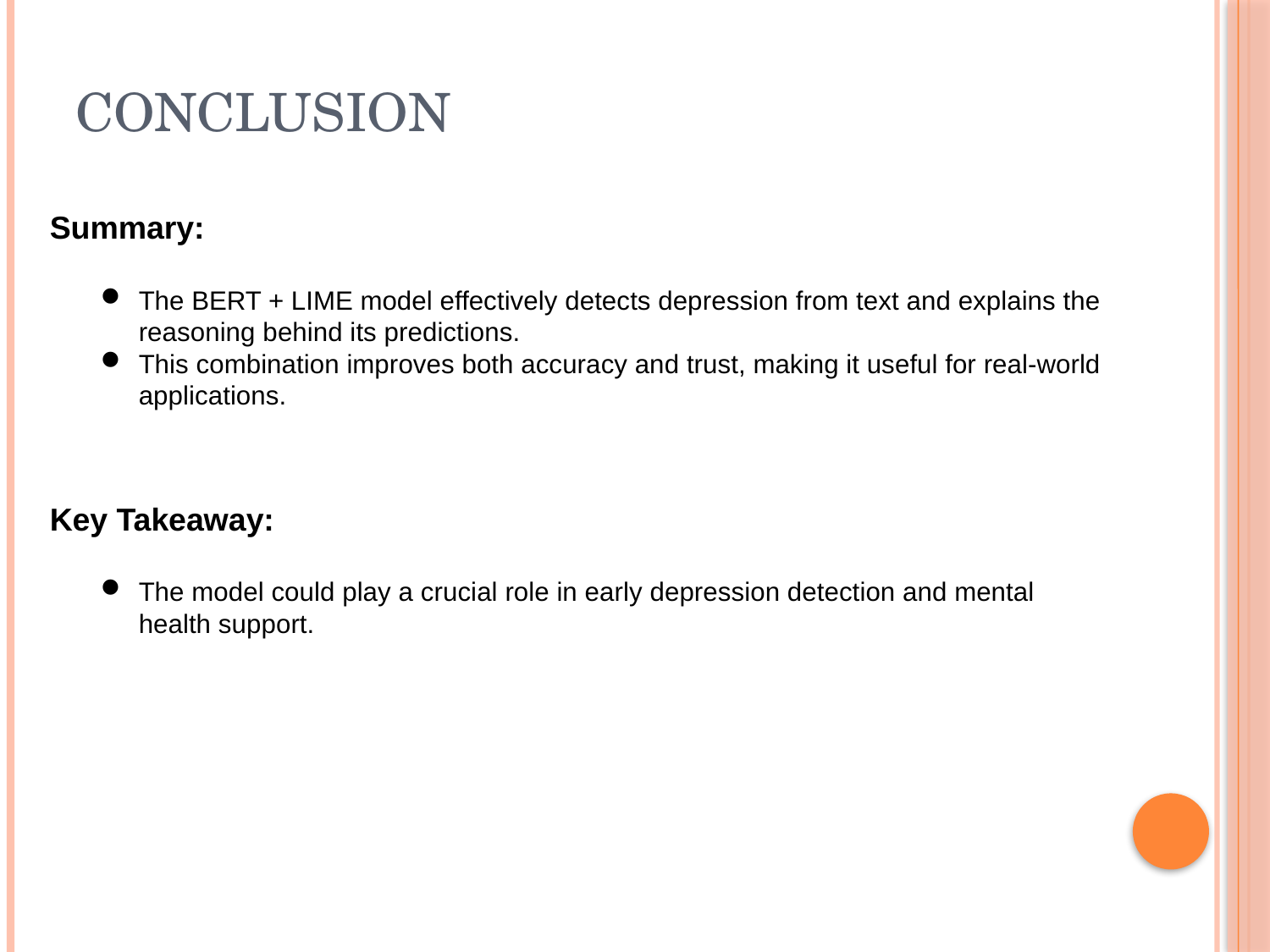

# CONCLUSION
Summary:

The BERT + LIME model effectively detects depression from text and explains the reasoning behind its predictions.
This combination improves both accuracy and trust, making it useful for real-world applications.

Key Takeaway:

The model could play a crucial role in early depression detection and mental health support.